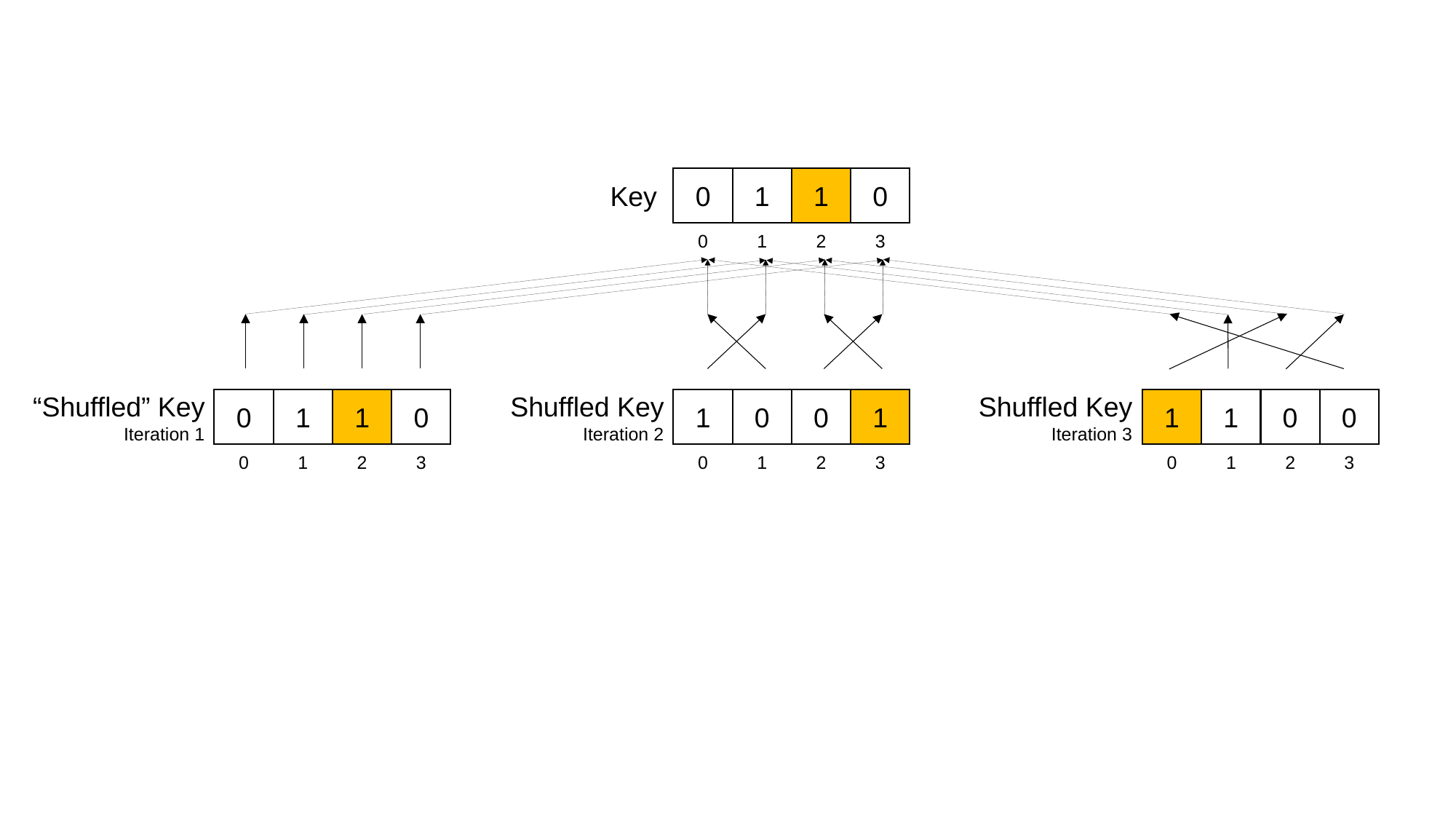

Key
0
1
1
0
0
1
2
3
“Shuffled” Key
Iteration 1
0
1
1
0
0
1
2
3
Shuffled Key
Iteration 2
1
0
0
1
0
1
2
3
Shuffled Key
Iteration 3
1
1
0
0
0
1
2
3